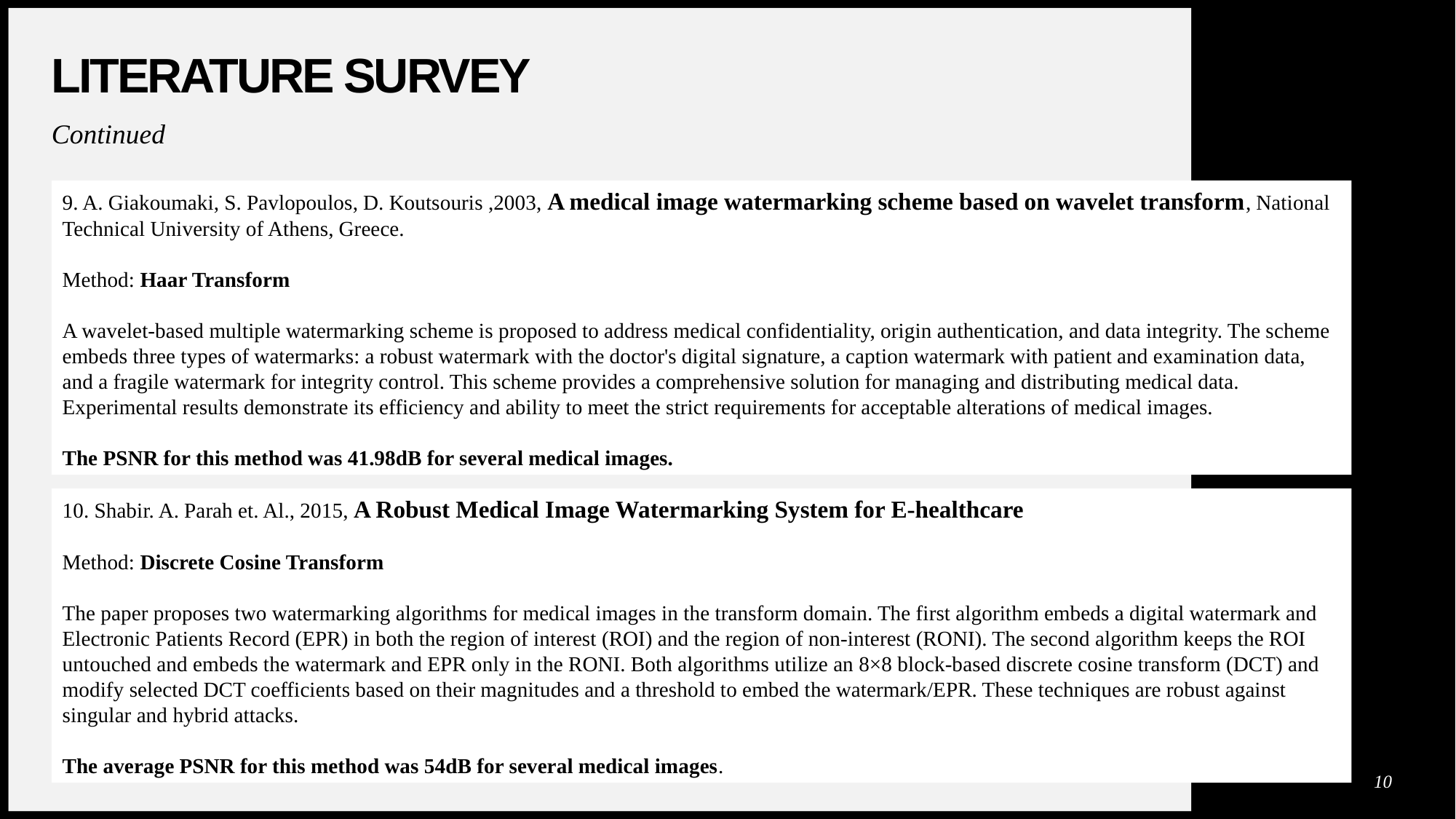

# Literature survey
Continued
9. A. Giakoumaki, S. Pavlopoulos, D. Koutsouris ,2003, A medical image watermarking scheme based on wavelet transform, National Technical University of Athens, Greece.

Method: Haar Transform

A wavelet-based multiple watermarking scheme is proposed to address medical confidentiality, origin authentication, and data integrity. The scheme embeds three types of watermarks: a robust watermark with the doctor's digital signature, a caption watermark with patient and examination data, and a fragile watermark for integrity control. This scheme provides a comprehensive solution for managing and distributing medical data. Experimental results demonstrate its efficiency and ability to meet the strict requirements for acceptable alterations of medical images.

The PSNR for this method was 41.98dB for several medical images.
10. Shabir. A. Parah et. Al., 2015, A Robust Medical Image Watermarking System for E-healthcare

Method: Discrete Cosine Transform

The paper proposes two watermarking algorithms for medical images in the transform domain. The first algorithm embeds a digital watermark and Electronic Patients Record (EPR) in both the region of interest (ROI) and the region of non-interest (RONI). The second algorithm keeps the ROI untouched and embeds the watermark and EPR only in the RONI. Both algorithms utilize an 8×8 block-based discrete cosine transform (DCT) and modify selected DCT coefficients based on their magnitudes and a threshold to embed the watermark/EPR. These techniques are robust against singular and hybrid attacks.

The average PSNR for this method was 54dB for several medical images.

10